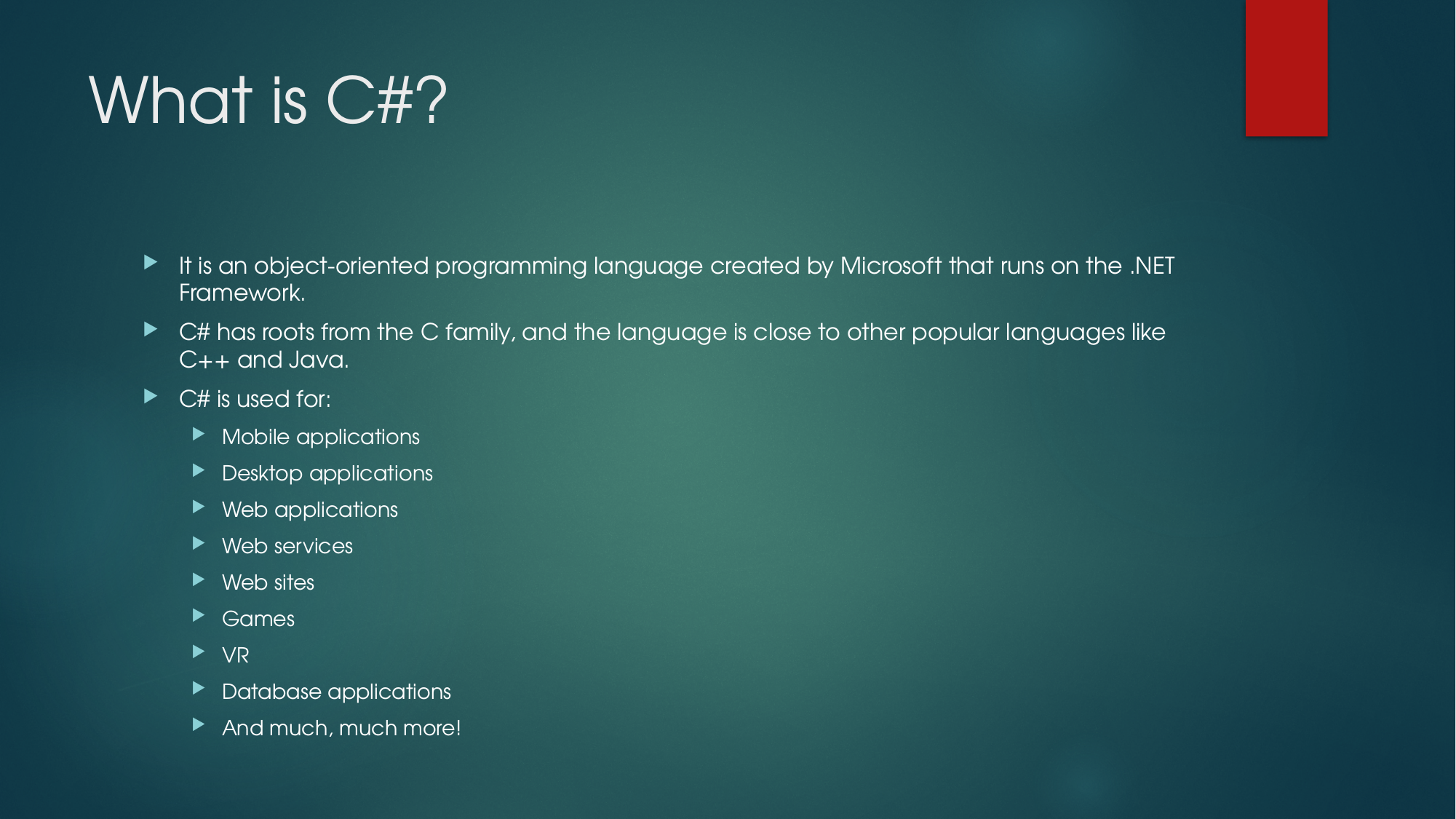

# What is C#?
It is an object-oriented programming language created by Microsoft that runs on the .NET Framework.
C# has roots from the C family, and the language is close to other popular languages like C++ and Java.
C# is used for:
Mobile applications
Desktop applications
Web applications
Web services
Web sites
Games
VR
Database applications
And much, much more!